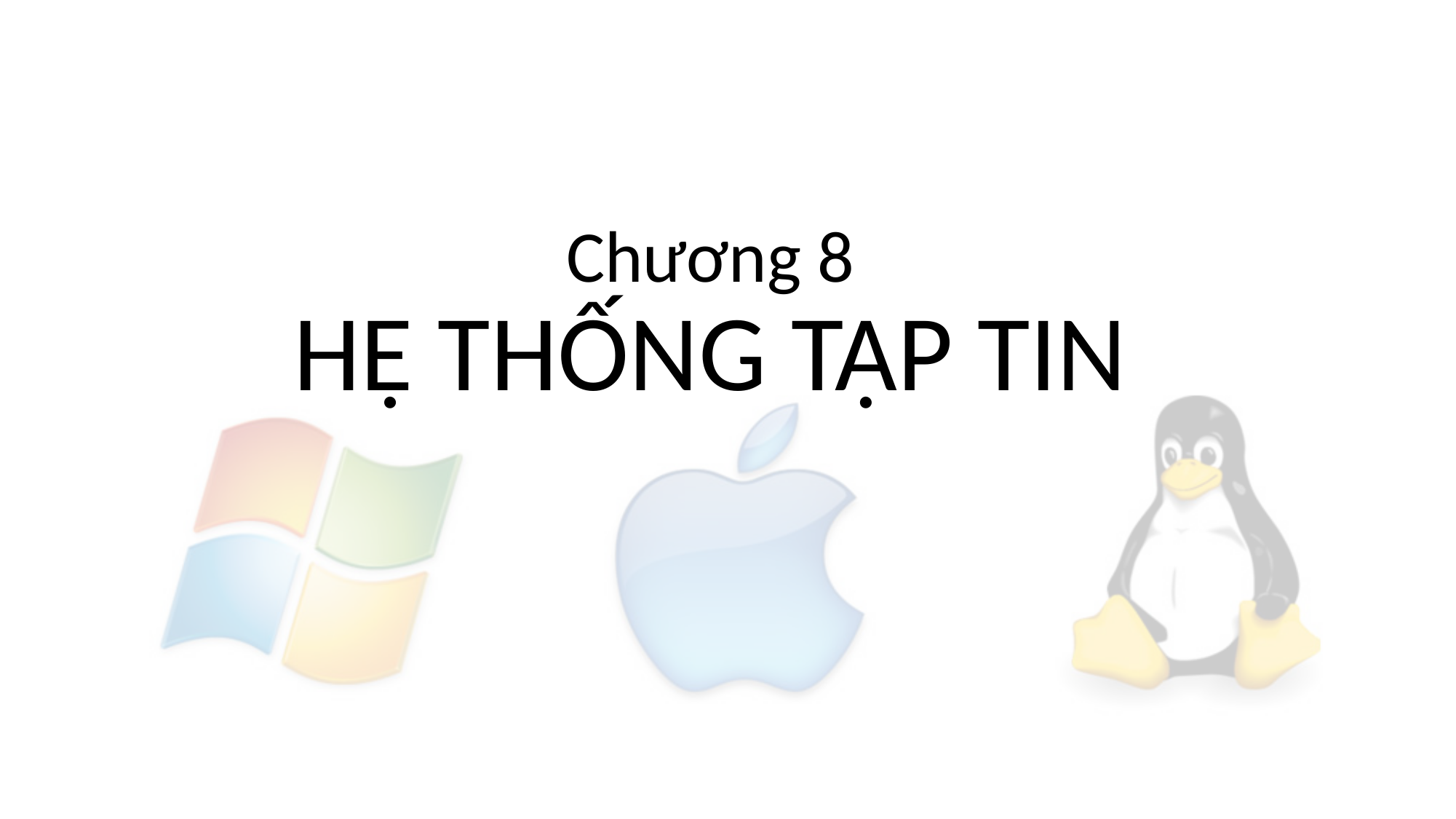

# Chương 8 HỆ THỐNG TẬP TIN